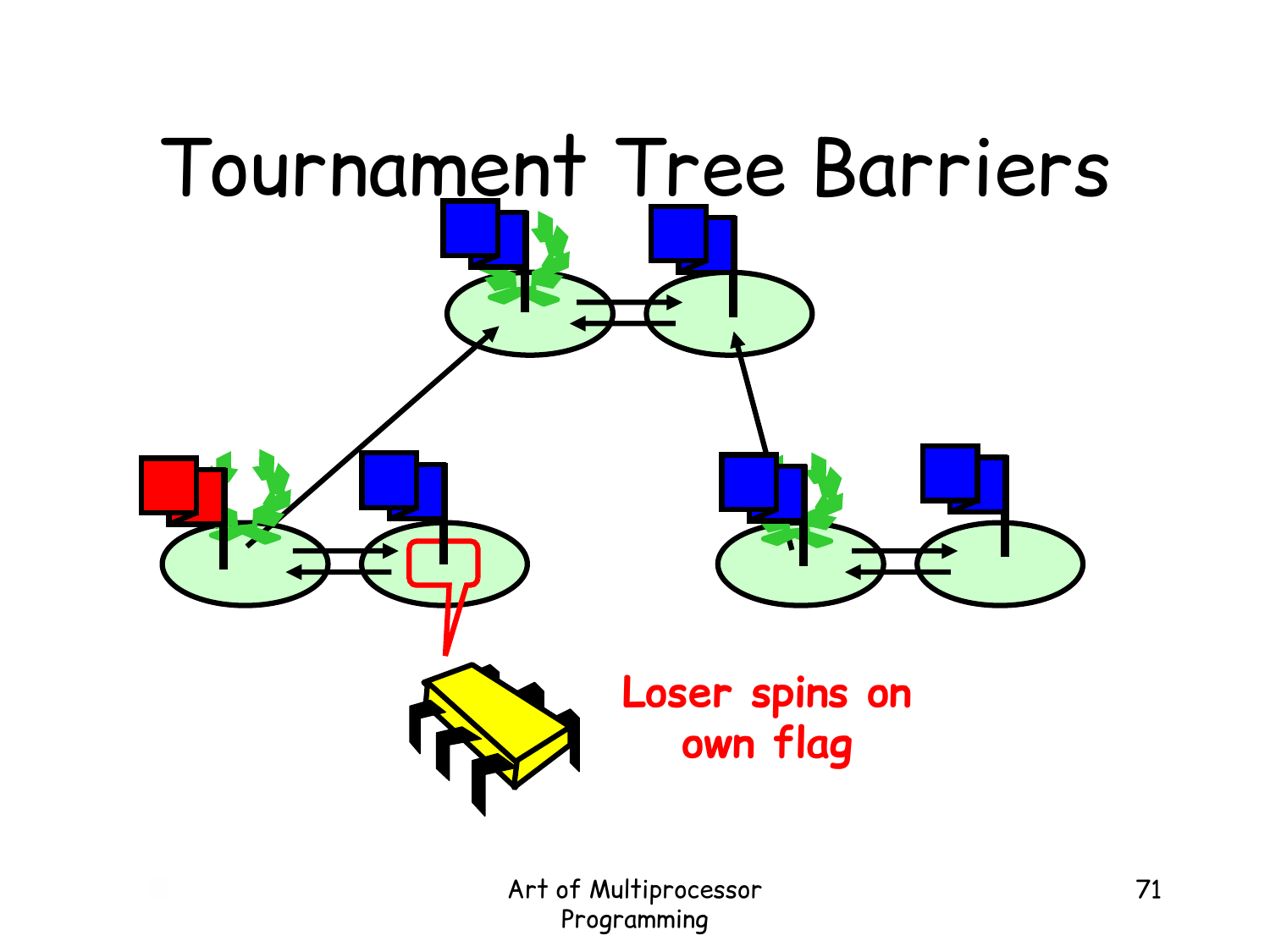

# Tournament Tree Barriers

Loser spins on own flag

Art of Multiprocessor Programming
71